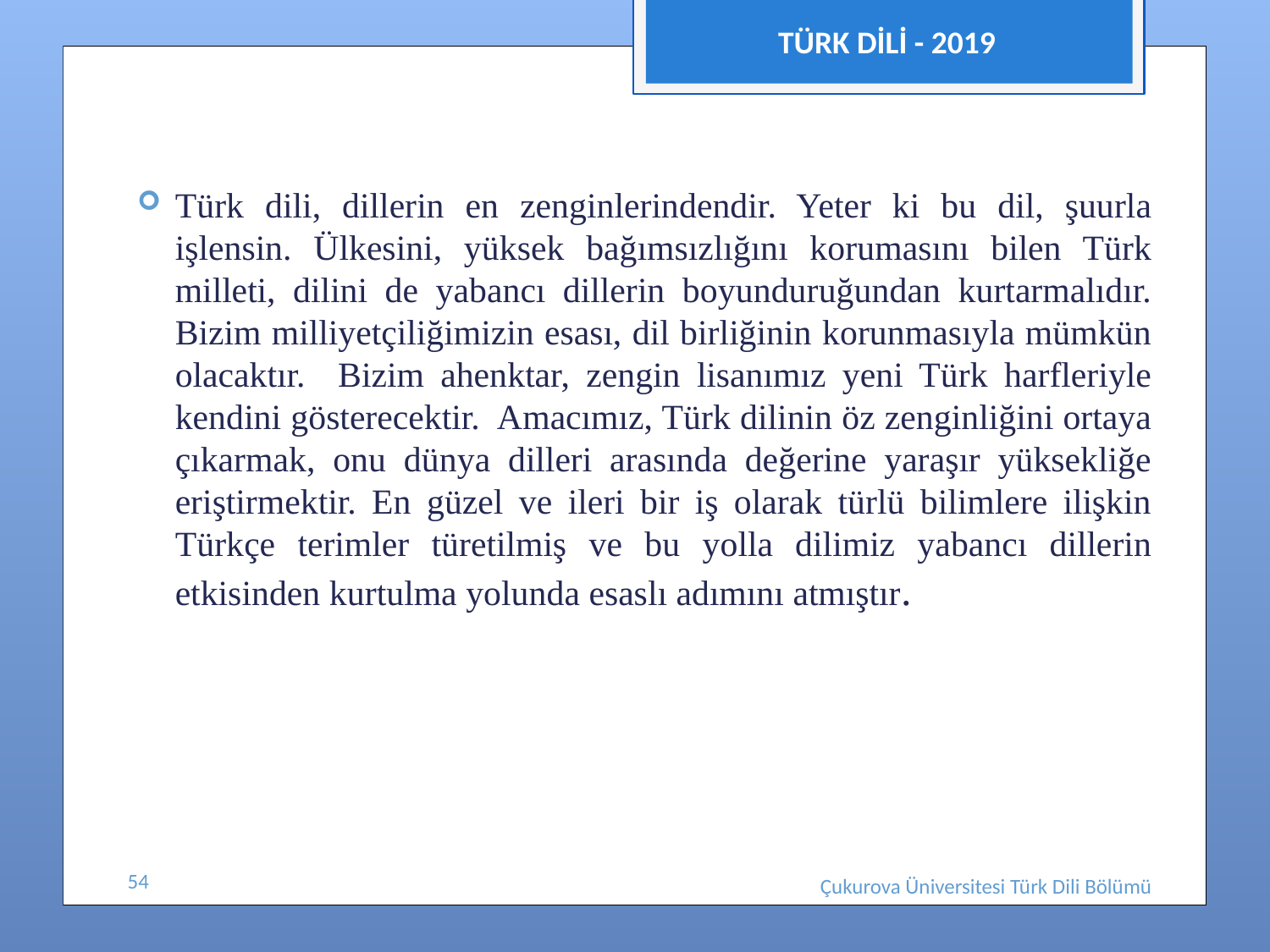

TÜRK DİLİ - 2019
#
Türk dili, dillerin en zenginlerindendir. Yeter ki bu dil, şuurla işlensin. Ülkesini, yüksek bağımsızlığını korumasını bilen Türk milleti, dilini de yabancı dillerin boyunduruğundan kurtarmalıdır. Bizim milliyetçiliğimizin esası, dil birliğinin korunmasıyla mümkün olacaktır.  Bizim ahenktar, zengin lisanımız yeni Türk harfleriyle kendini gösterecektir.  Amacımız, Türk dilinin öz zenginliğini ortaya çıkarmak, onu dünya dilleri arasında değerine yaraşır yüksekliğe eriştirmektir. En güzel ve ileri bir iş olarak türlü bilimlere ilişkin Türkçe terimler türetilmiş ve bu yolla dilimiz yabancı dillerin etkisinden kurtulma yolunda esaslı adımını atmıştır.
54
Çukurova Üniversitesi Türk Dili Bölümü